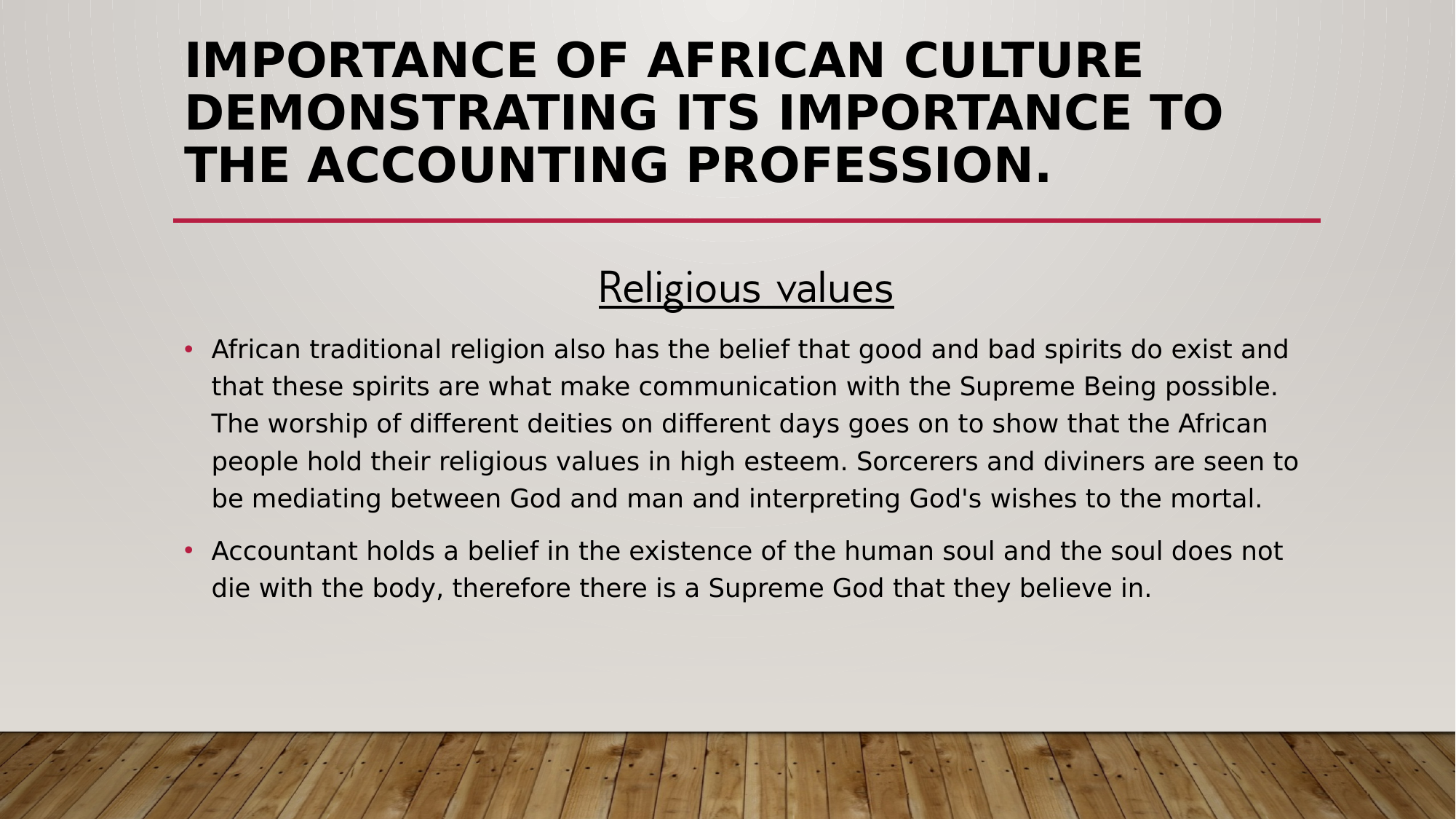

# IMPORTANCE OF African culture demonstrating its importance to the accounting profession.
Religious values
African traditional religion also has the belief that good and bad spirits do exist and that these spirits are what make communication with the Supreme Being possible. The worship of different deities on different days goes on to show that the African people hold their religious values in high esteem. Sorcerers and diviners are seen to be mediating between God and man and interpreting God's wishes to the mortal.
Accountant holds a belief in the existence of the human soul and the soul does not die with the body, therefore there is a Supreme God that they believe in.